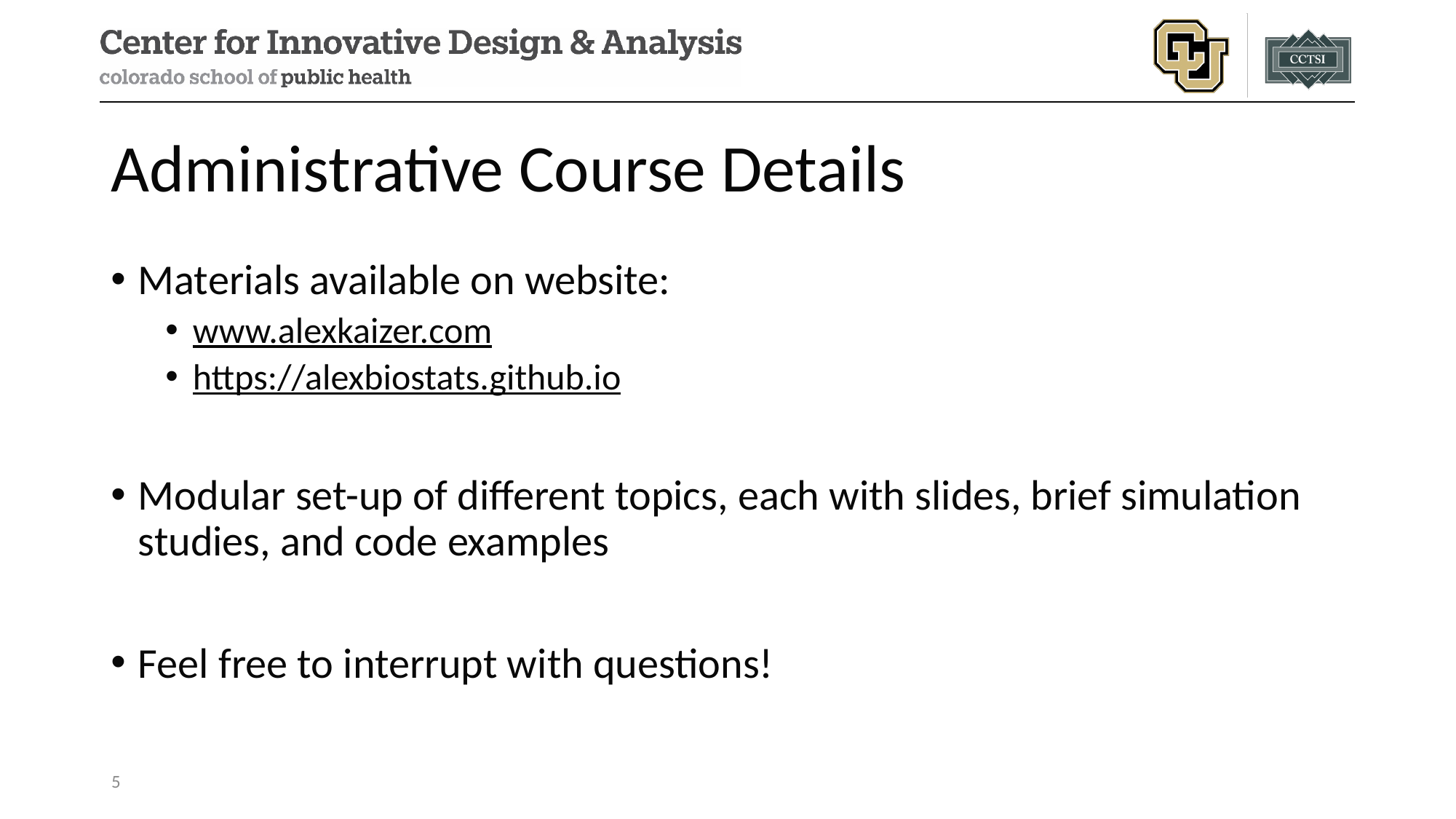

# Administrative Course Details
Materials available on website:
www.alexkaizer.com
https://alexbiostats.github.io

Modular set-up of different topics, each with slides, brief simulation studies, and code examples

Feel free to interrupt with questions!
5